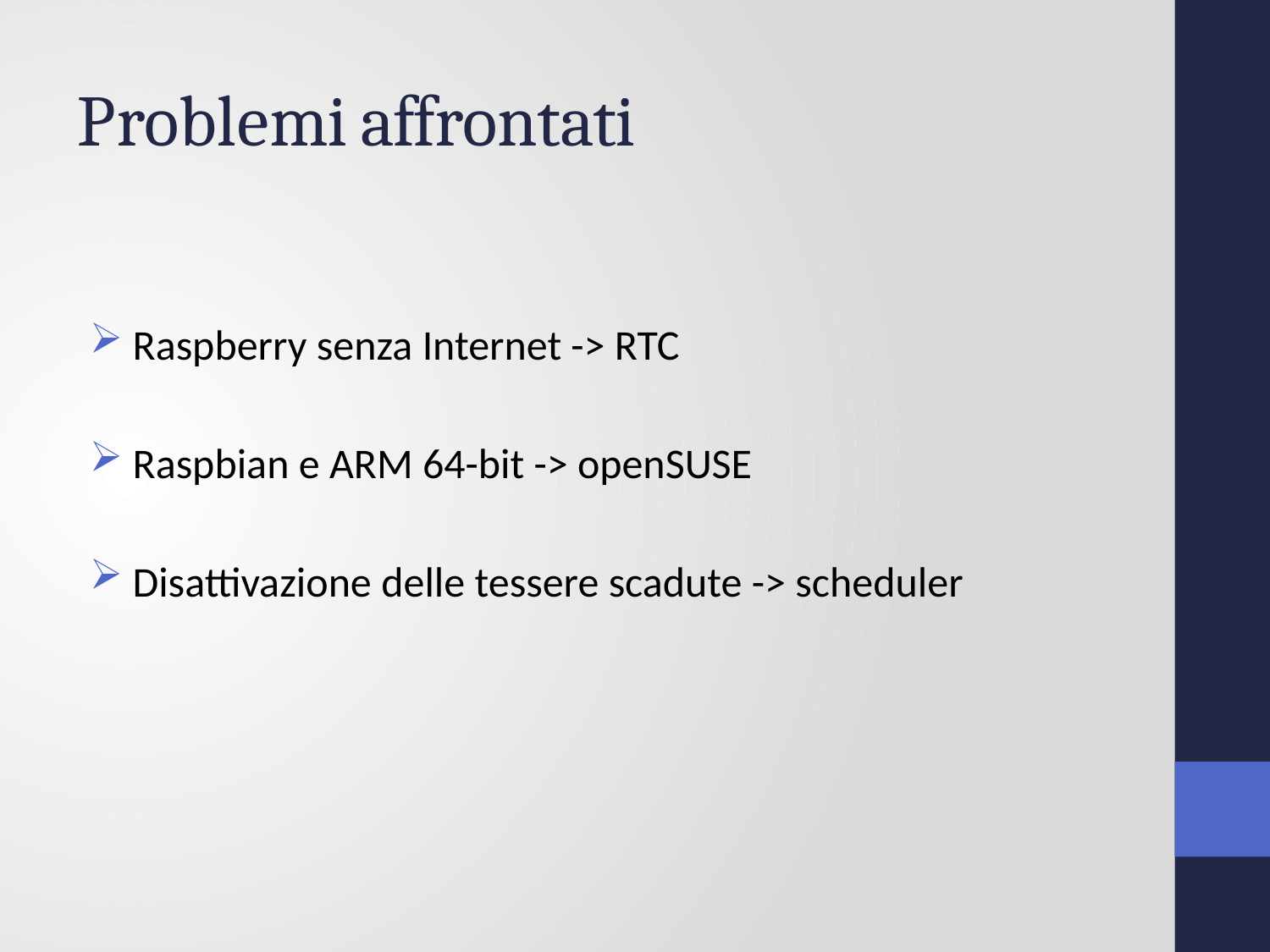

# Problemi affrontati

 Raspberry senza Internet -> RTC

 Raspbian e ARM 64-bit -> openSUSE

 Disattivazione delle tessere scadute -> scheduler